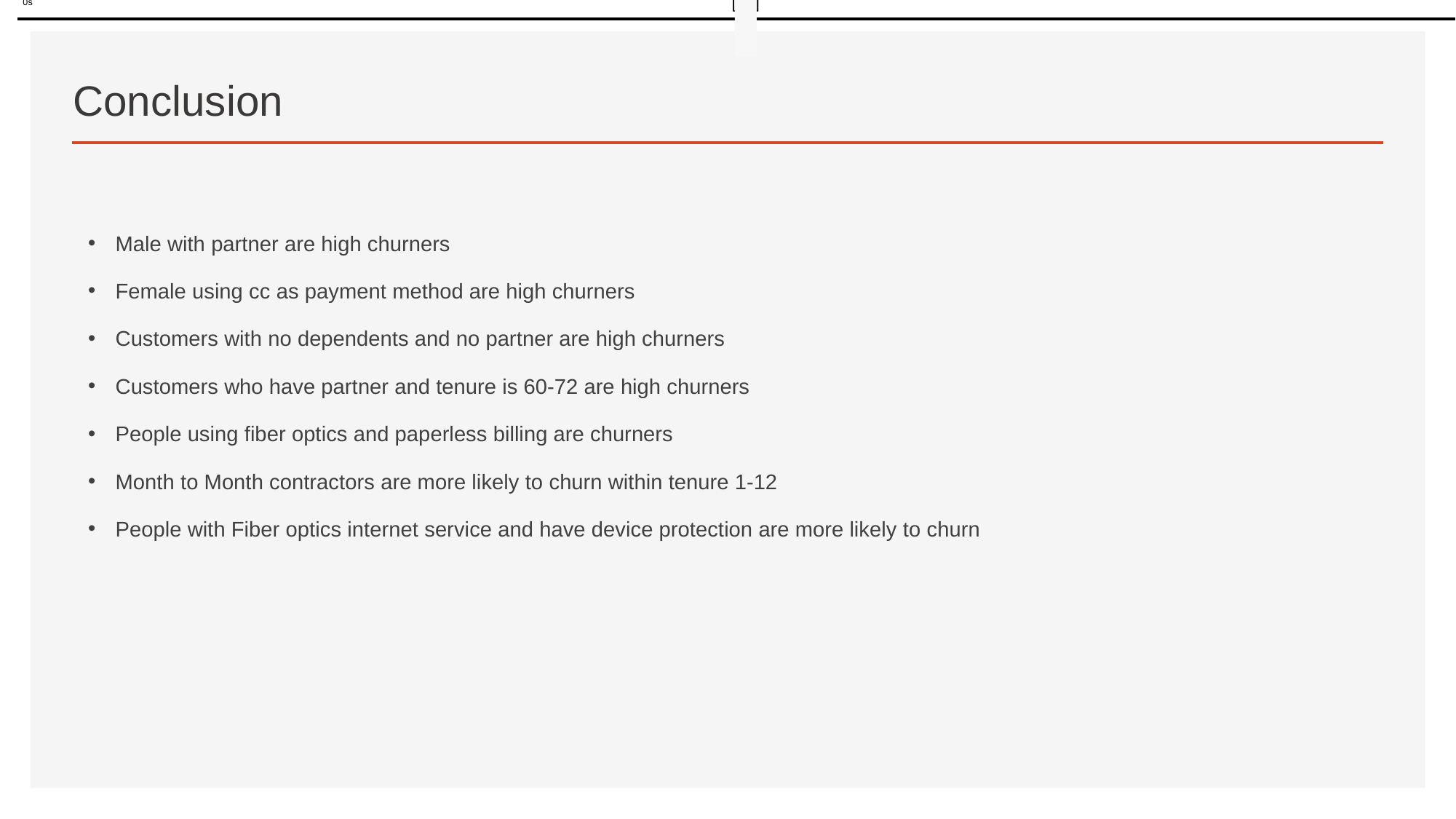

[73]

0s

# Conclusion
Male with partner are high churners
Female using cc as payment method are high churners
Customers with no dependents and no partner are high churners
Customers who have partner and tenure is 60-72 are high churners
People using fiber optics and paperless billing are churners
Month to Month contractors are more likely to churn within tenure 1-12
People with Fiber optics internet service and have device protection are more likely to churn